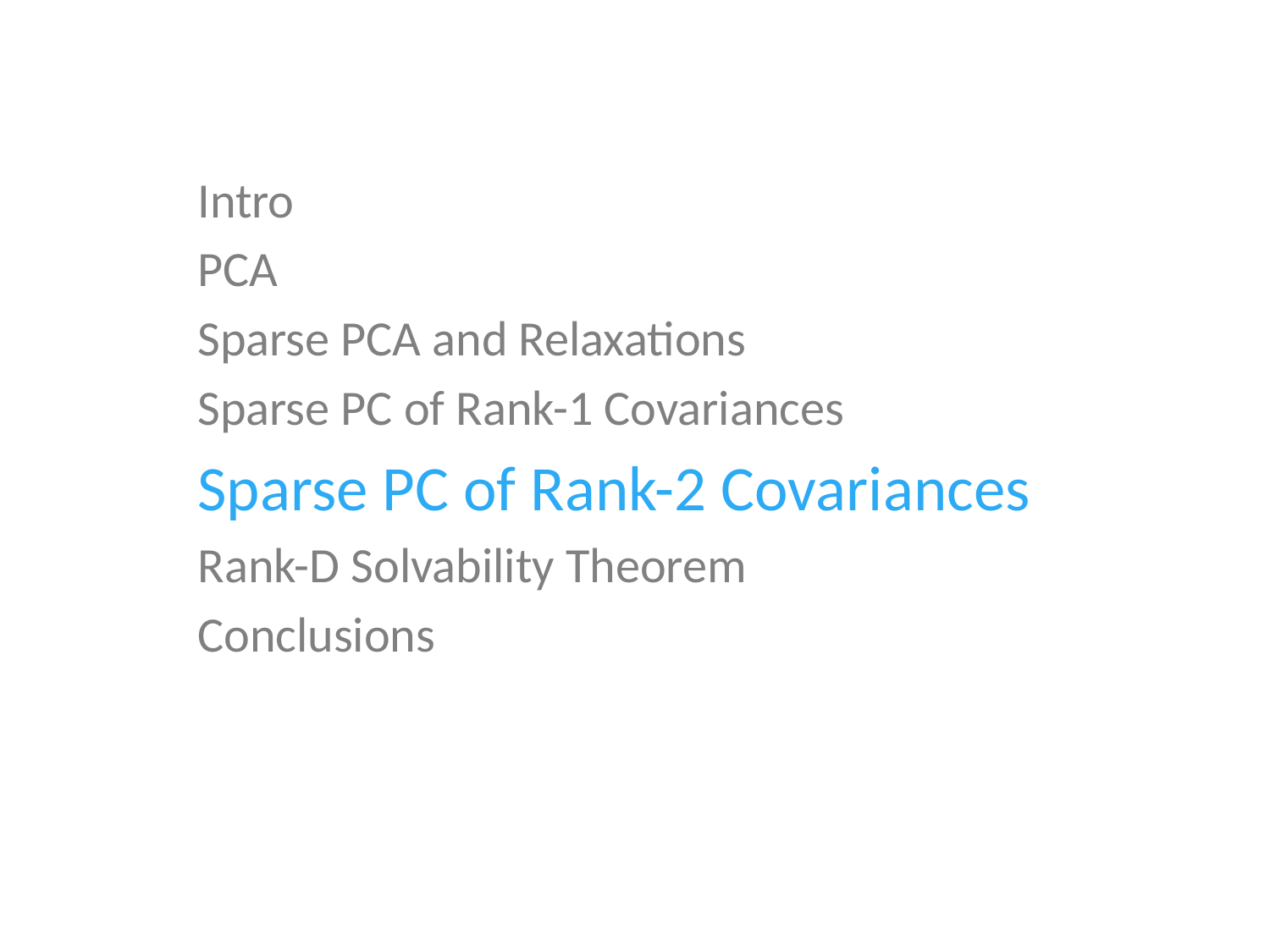

Intro
PCA
Sparse PCA and Relaxations
Sparse PC of Rank-1 Covariances
Sparse PC of Rank-2 Covariances
Rank-D Solvability Theorem
Conclusions